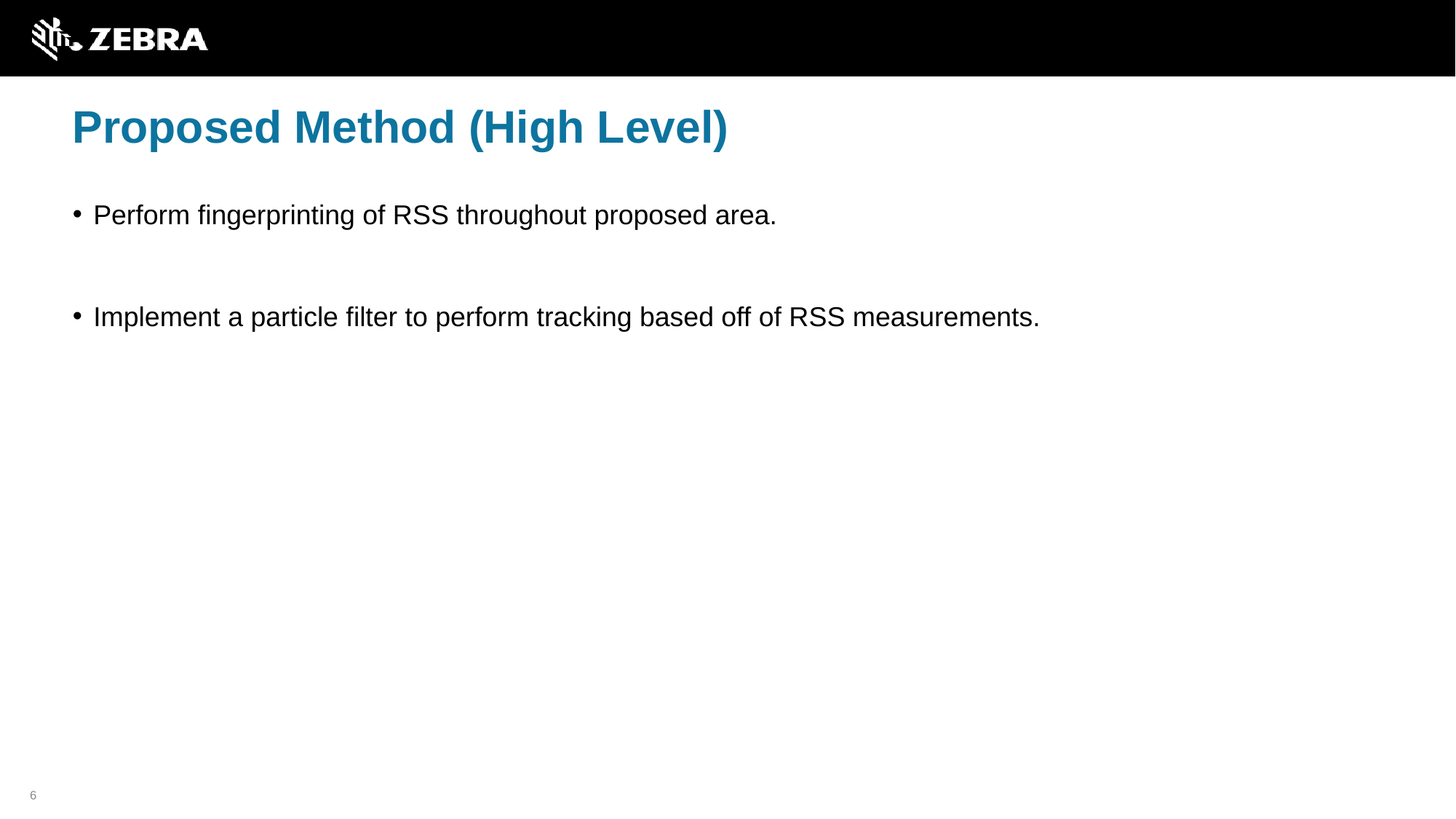

# Proposed Method (High Level)
Perform fingerprinting of RSS throughout proposed area.

Implement a particle filter to perform tracking based off of RSS measurements.
6